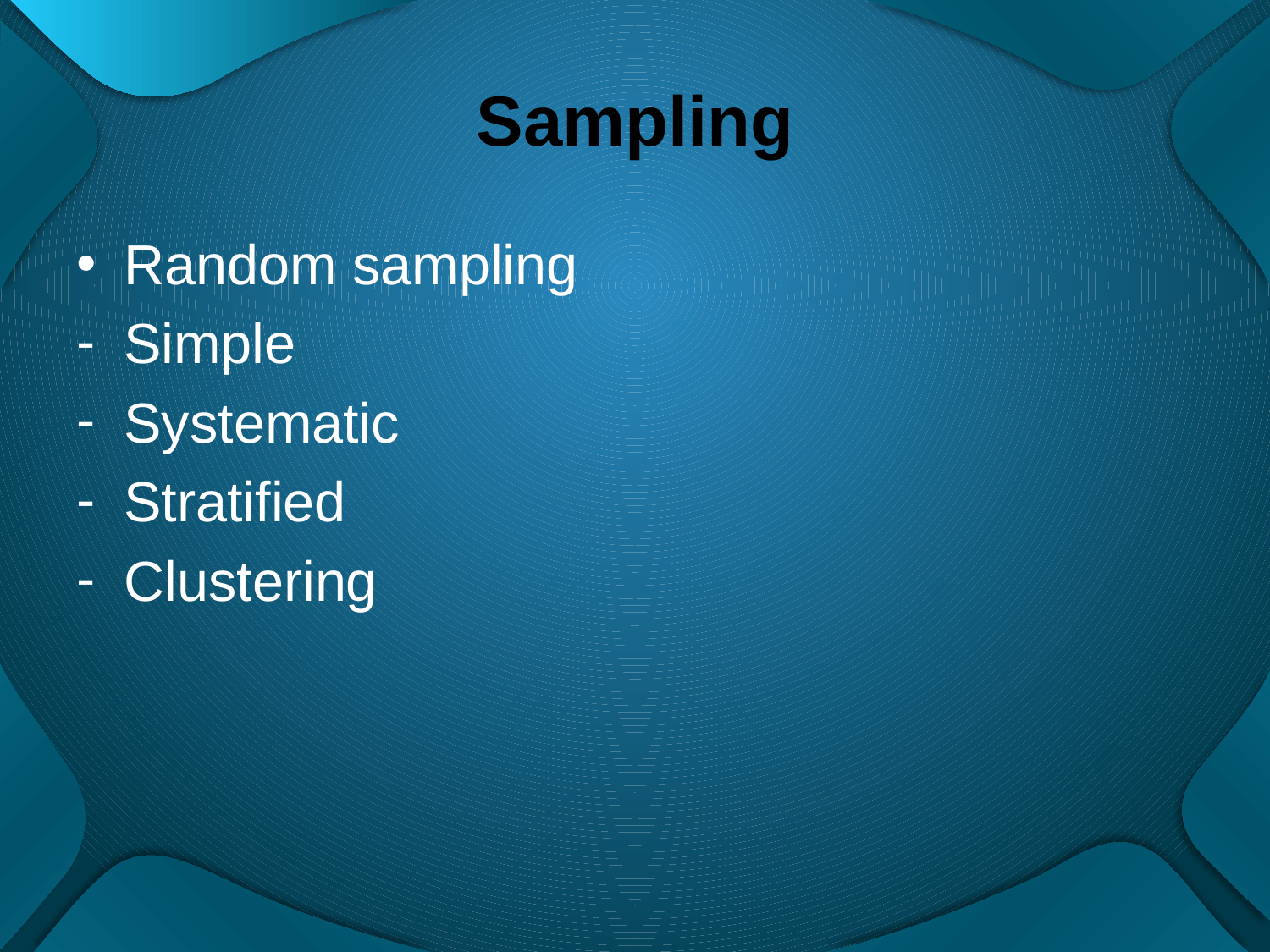

# Sampling
Random sampling
Simple
Systematic
Stratified
Clustering